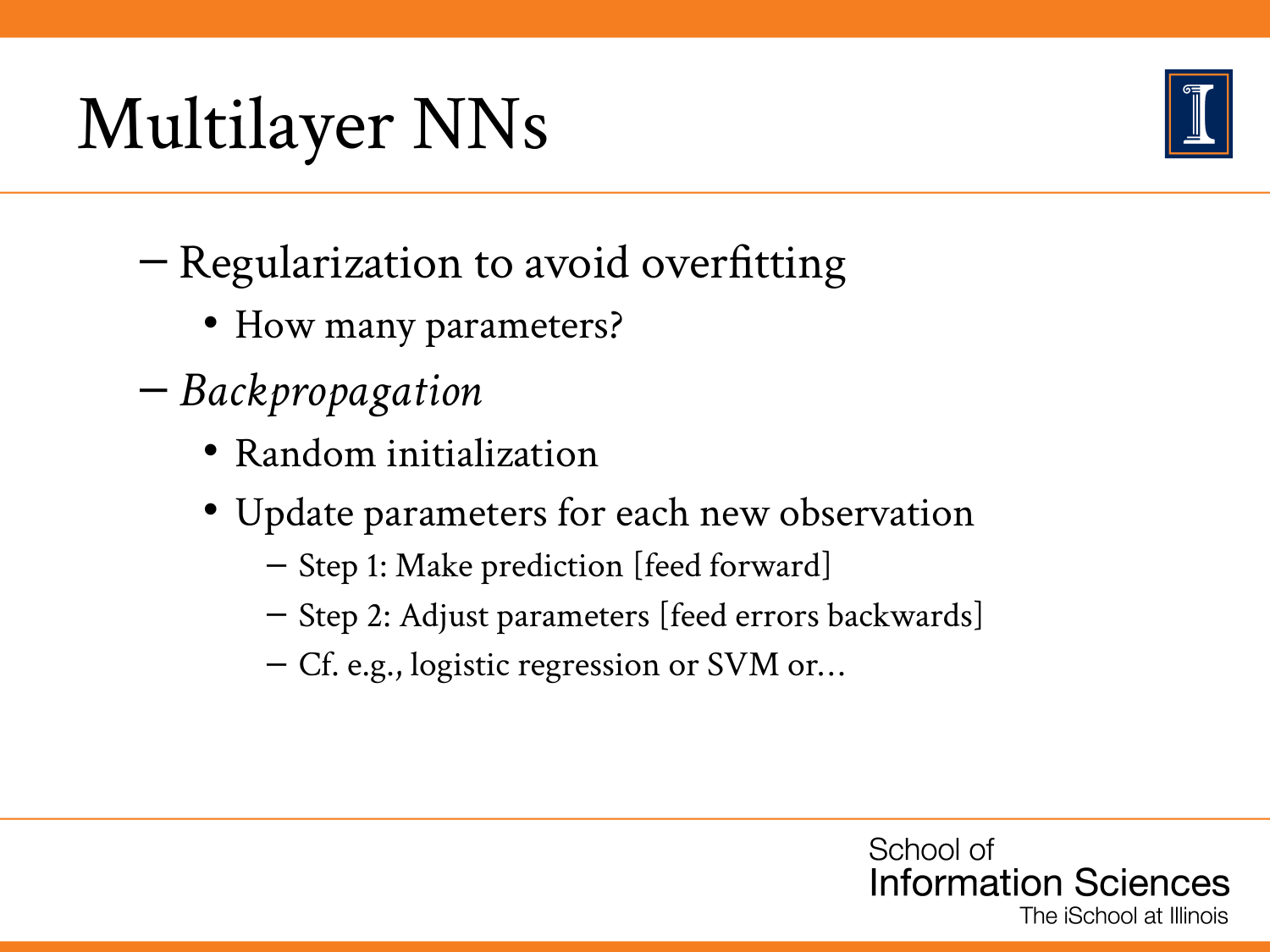

# Multilayer NNs
Regularization to avoid overfitting
How many parameters?
Backpropagation
Random initialization
Update parameters for each new observation
Step 1: Make prediction [feed forward]
Step 2: Adjust parameters [feed errors backwards]
Cf. e.g., logistic regression or SVM or…